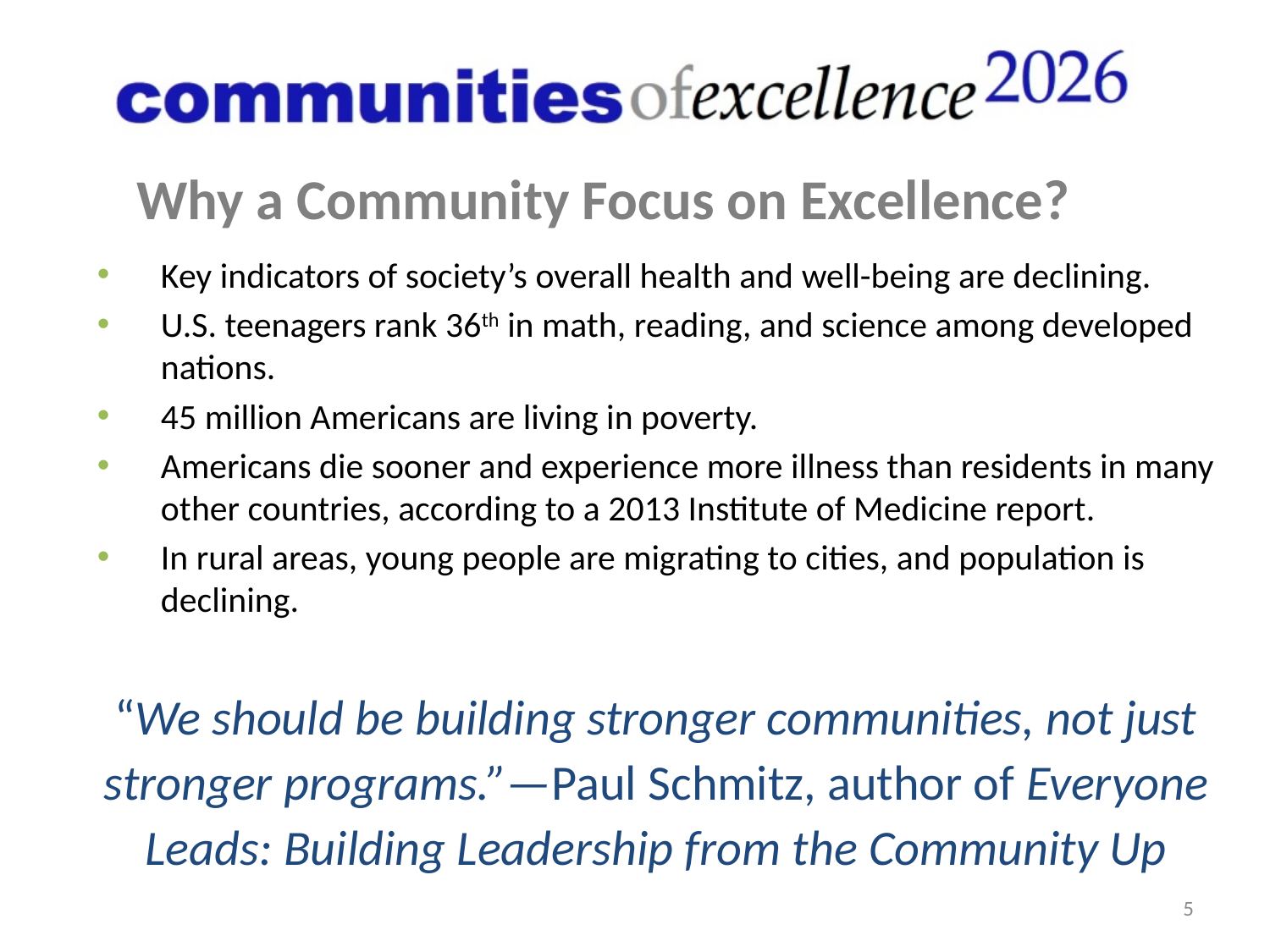

# Why a Community Focus on Excellence?
Key indicators of society’s overall health and well-being are declining.
U.S. teenagers rank 36th in math, reading, and science among developed nations.
45 million Americans are living in poverty.
Americans die sooner and experience more illness than residents in many other coun­tries, according to a 2013 Institute of Medicine report.
In rural areas, young people are migrating to cities, and population is declining.

“We should be building stronger communities, not just stronger programs.”—Paul Schmitz, author of Everyone Leads: Building Leadership from the Community Up

5